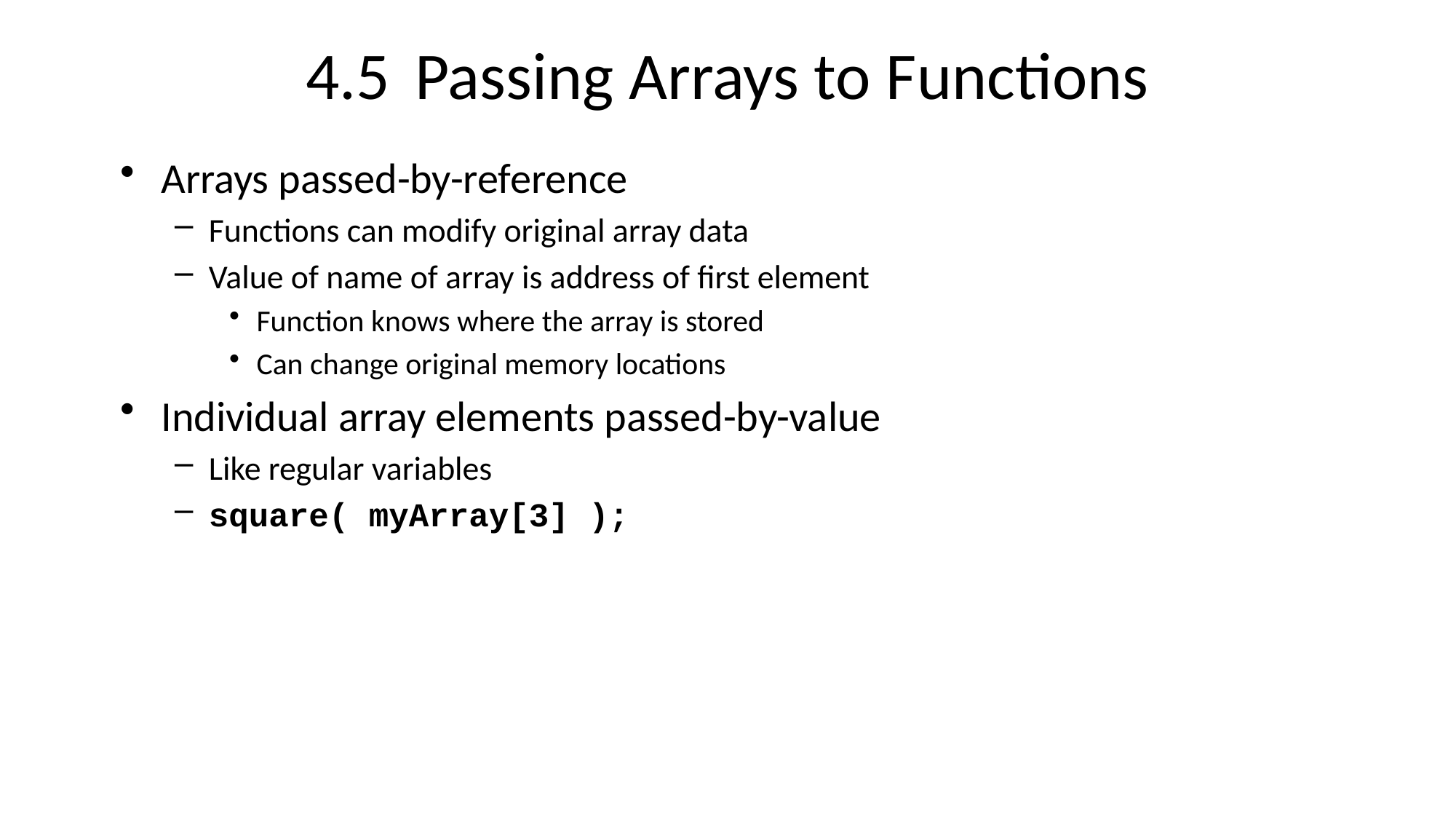

# 4.5	Passing Arrays to Functions
Arrays passed-by-reference
Functions can modify original array data
Value of name of array is address of first element
Function knows where the array is stored
Can change original memory locations
Individual array elements passed-by-value
Like regular variables
square( myArray[3] );